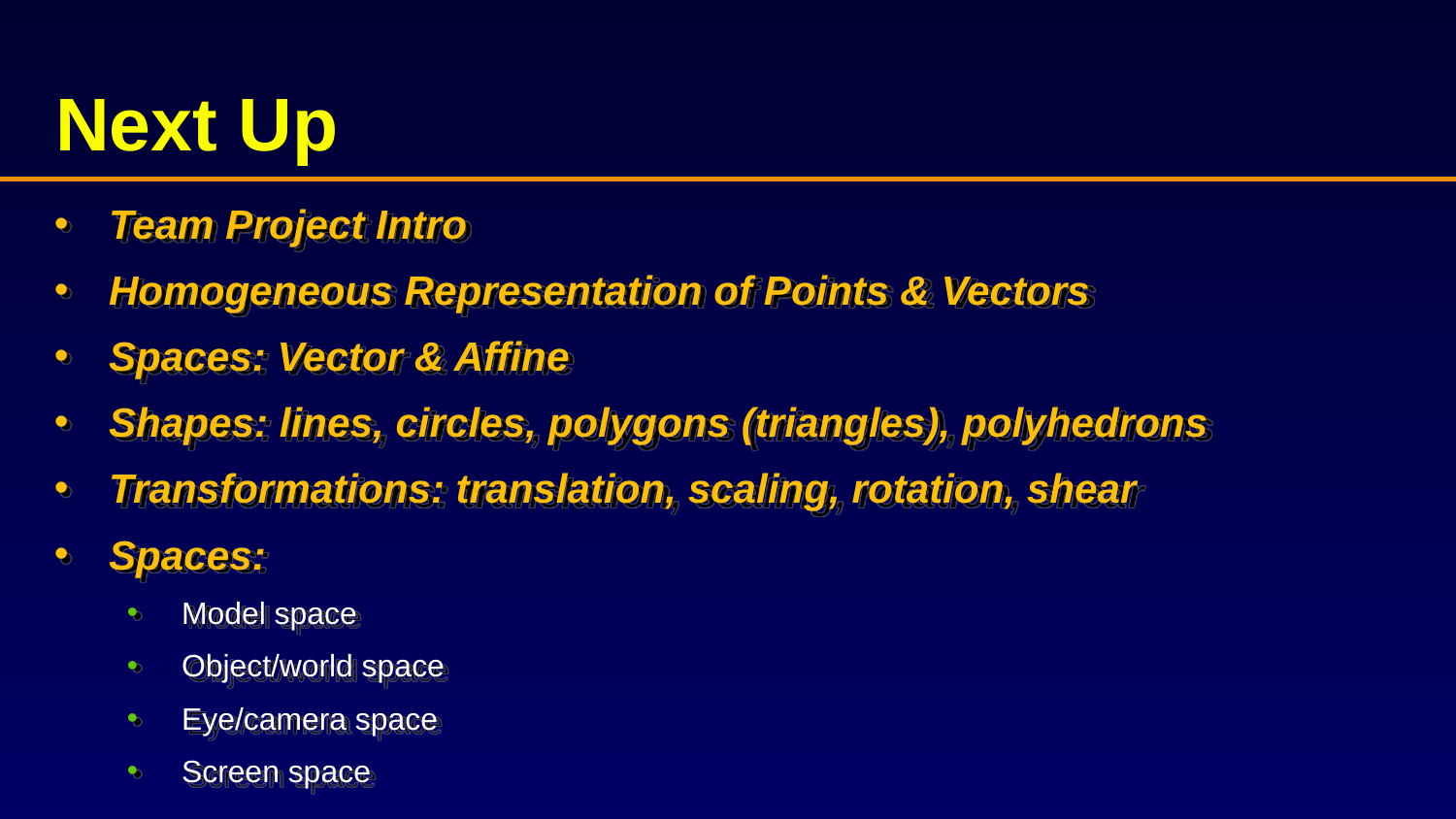

# Next Up
Team Project Intro
Homogeneous Representation of Points & Vectors
Spaces: Vector & Affine
Shapes: lines, circles, polygons (triangles), polyhedrons
Transformations: translation, scaling, rotation, shear
Spaces:
Model space
Object/world space
Eye/camera space
Screen space